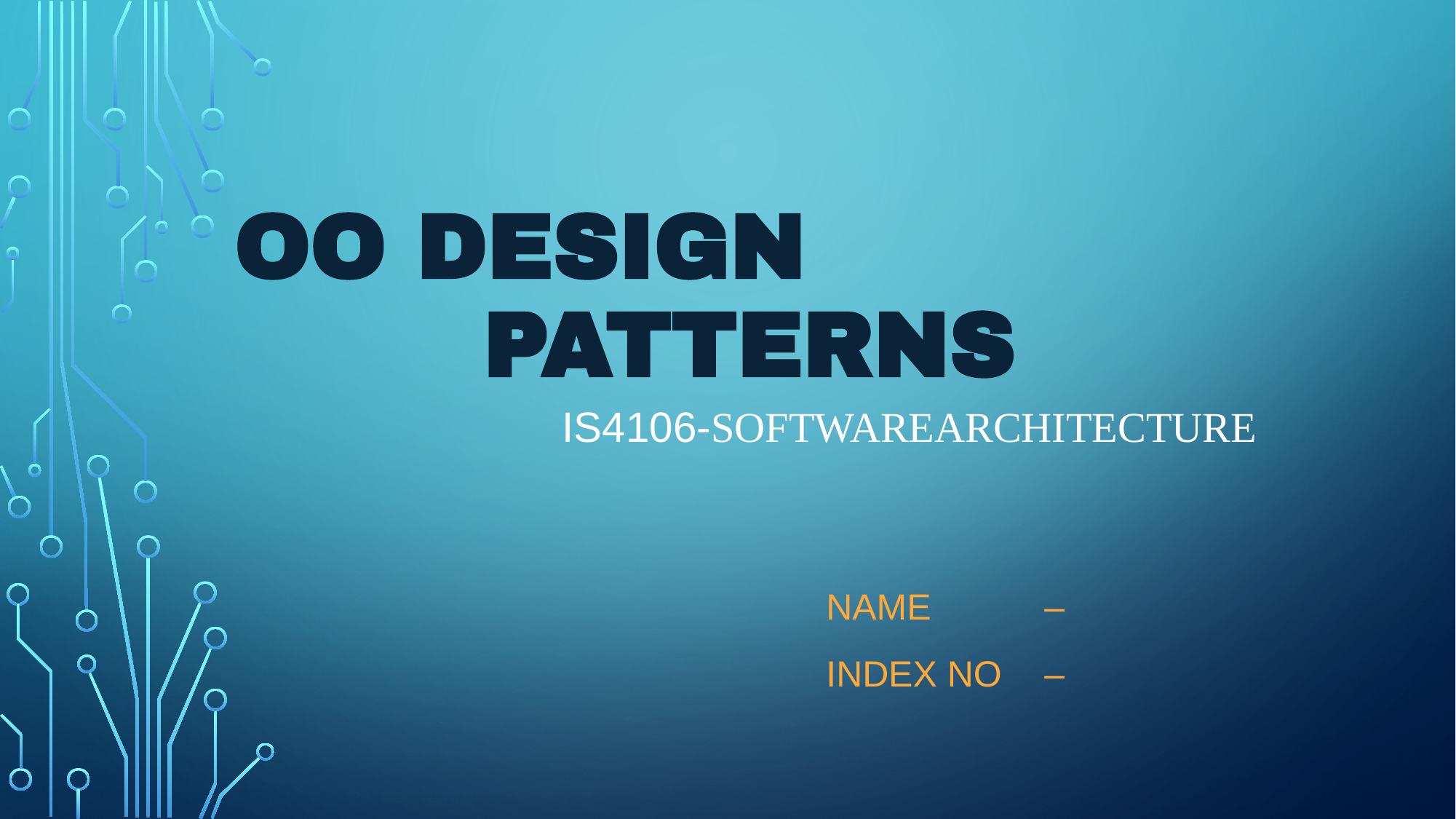

# OO Design patterns IS4106-softwareArchitecture
Name		–
Index No	–